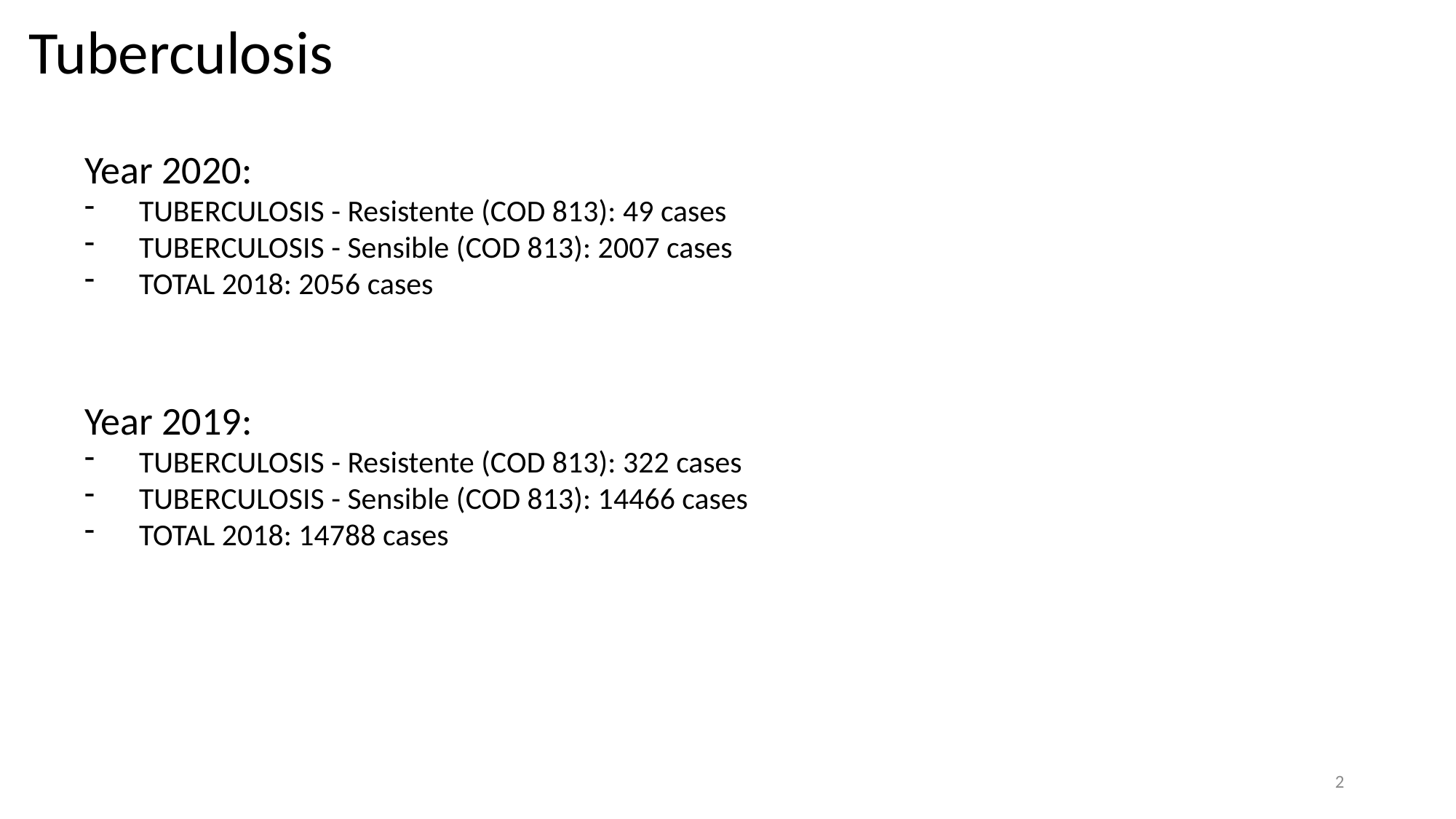

Tuberculosis
Year 2020:
TUBERCULOSIS - Resistente (COD 813): 49 cases
TUBERCULOSIS - Sensible (COD 813): 2007 cases
TOTAL 2018: 2056 cases

Year 2019:
TUBERCULOSIS - Resistente (COD 813): 322 cases
TUBERCULOSIS - Sensible (COD 813): 14466 cases
TOTAL 2018: 14788 cases

2